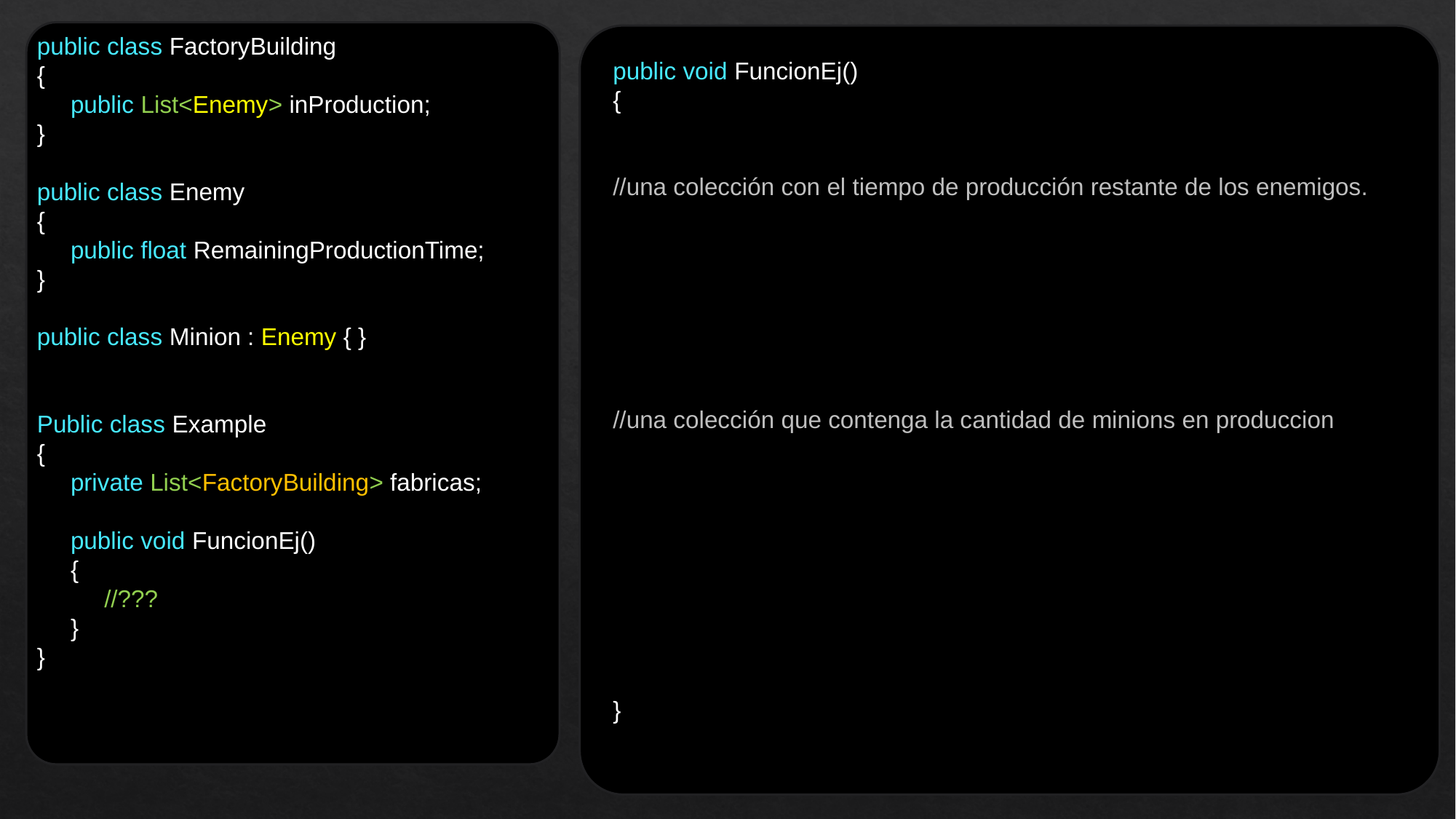

public class FactoryBuilding
{
     public List<Enemy> inProduction;
}

public class Enemy
{
     public float RemainingProductionTime;
}

public class Minion : Enemy { }

Public class Example
{
     private List<FactoryBuilding> fabricas;

     public void FuncionEj()
     {
          //???
     }
}

public void FuncionEj()
{

//una colección con el tiempo de producción restante de los enemigos.

Fabricas.SelectMany(x => x.inProduction).Select(x => x.RemainingProductionTime);

//una colección que contenga la cantidad de minions en produccion

fabricas.SelectMany(x => x.inProduction).OfType<Minion>().Count();

}